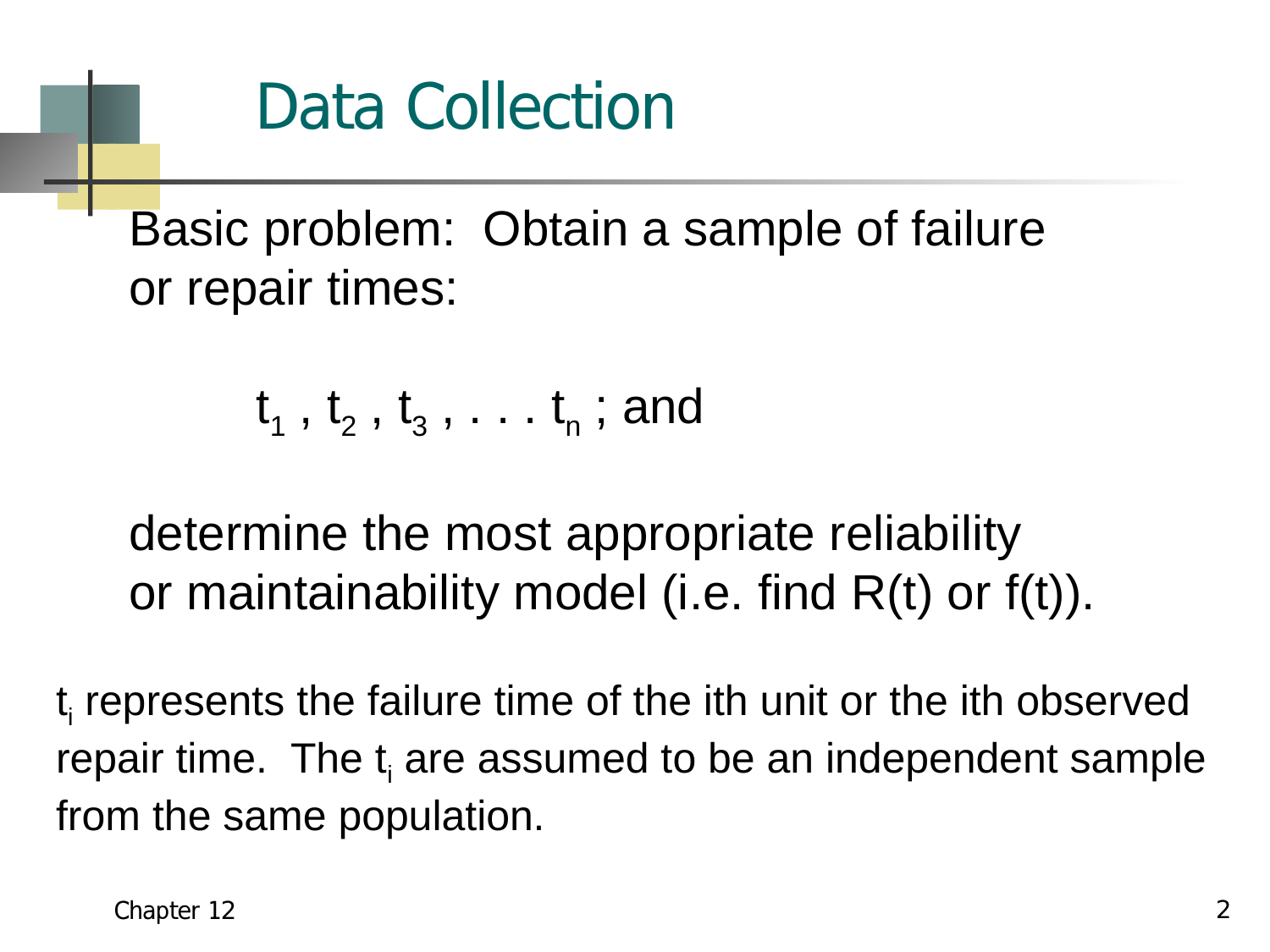

# Data Collection
Basic problem:  Obtain a sample of failure
or repair times:

	t1 , t2 , t3 , . . . tn ; and

determine the most appropriate reliability
or maintainability model (i.e. find R(t) or f(t)).
ti represents the failure time of the ith unit or the ith observed
repair time.  The ti are assumed to be an independent sample
from the same population.
2
Chapter 12